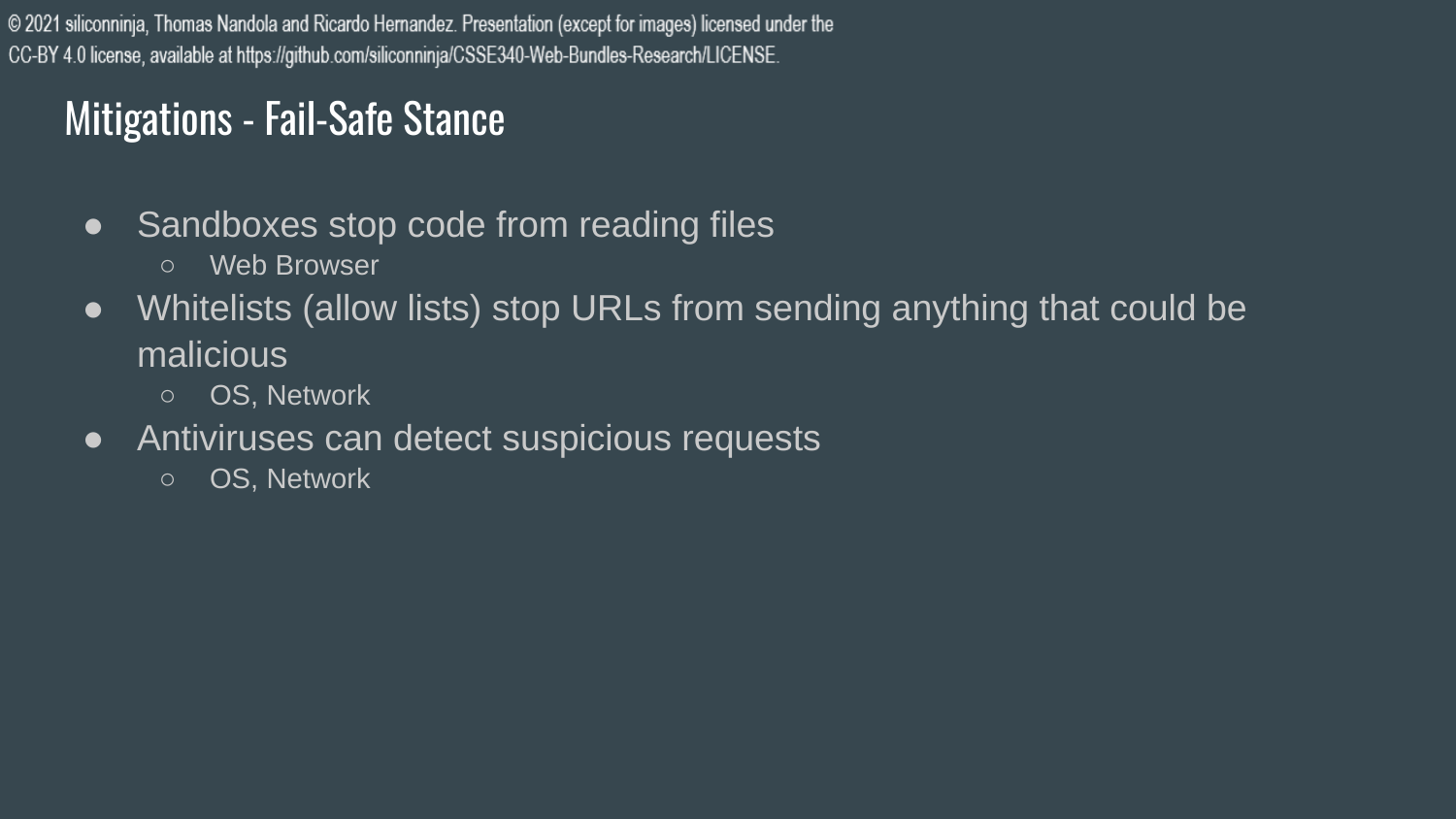

# Mitigations - Fail-Safe Stance
Sandboxes stop code from reading files
Web Browser
Whitelists (allow lists) stop URLs from sending anything that could be malicious
OS, Network
Antiviruses can detect suspicious requests
OS, Network